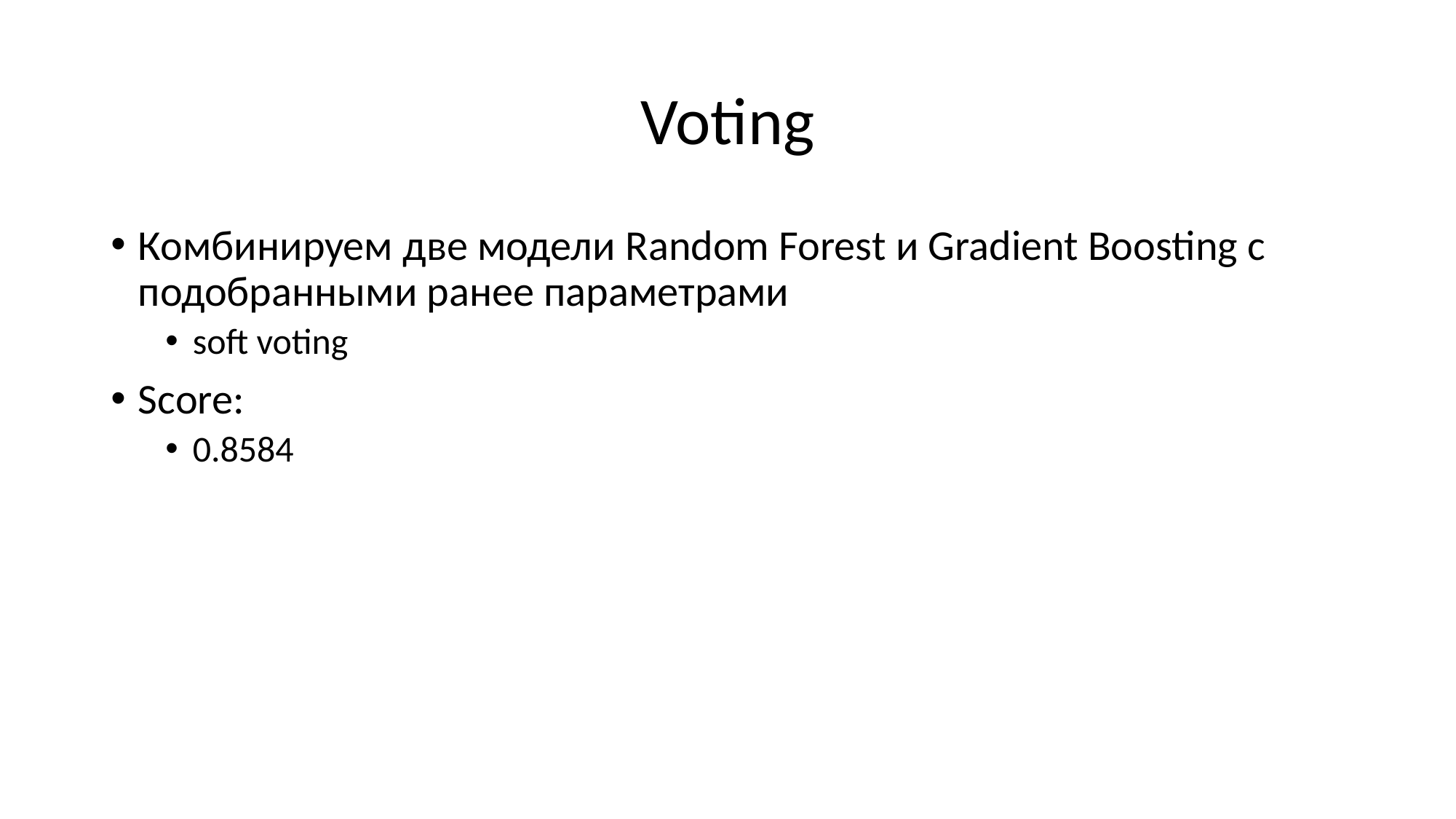

# Voting
Комбинируем две модели Random Forest и Gradient Boosting с подобранными ранее параметрами
soft voting
Score:
0.8584